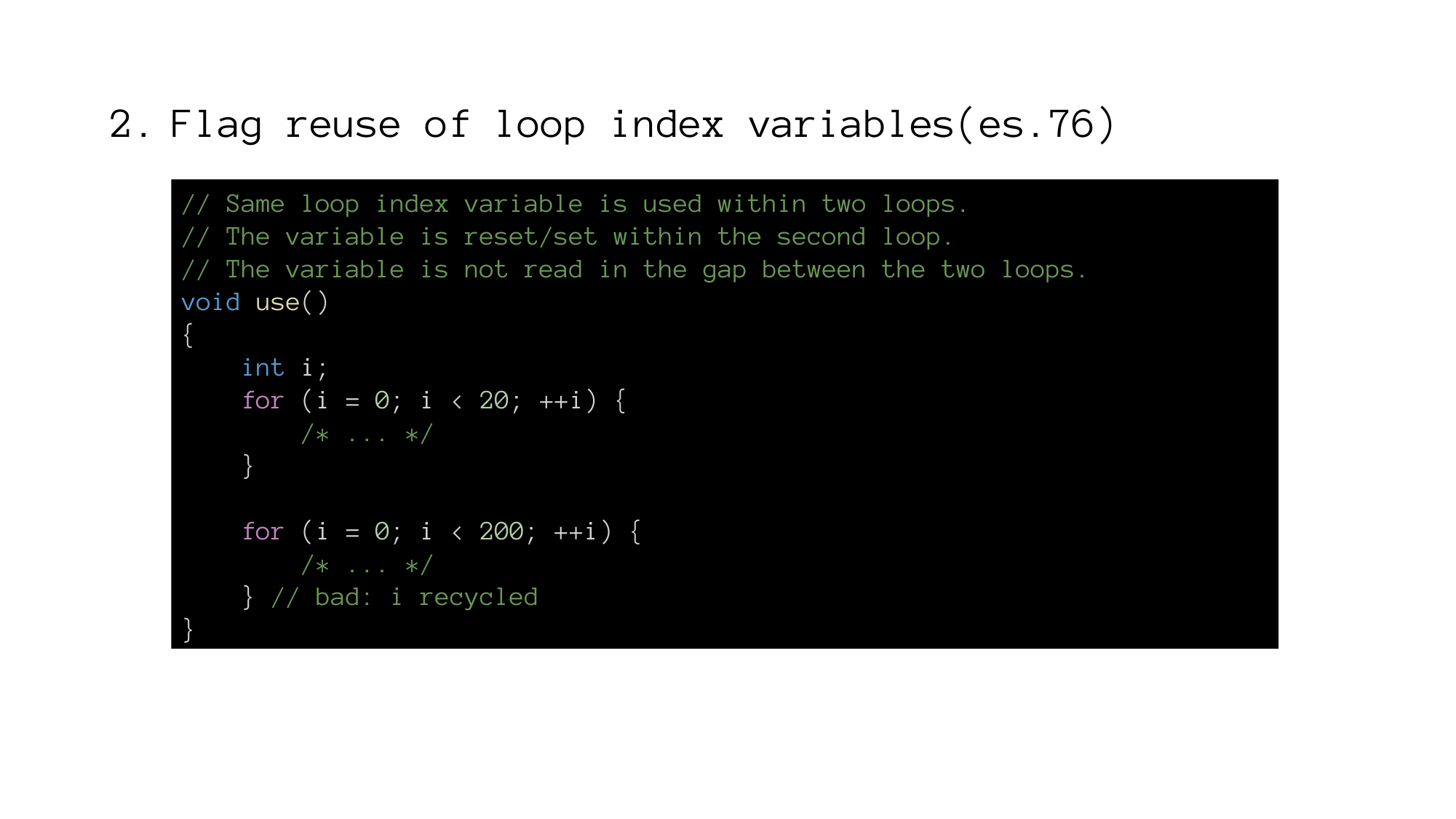

Flag reuse of loop index variables(es.76)

// Same loop index variable is used within two loops.
// The variable is reset/set within the second loop.
// The variable is not read in the gap between the two loops.
void use()
{
    int i;
    for (i = 0; i < 20; ++i) {
        /* ... */
    }

    for (i = 0; i < 200; ++i) {
        /* ... */
    } // bad: i recycled
}